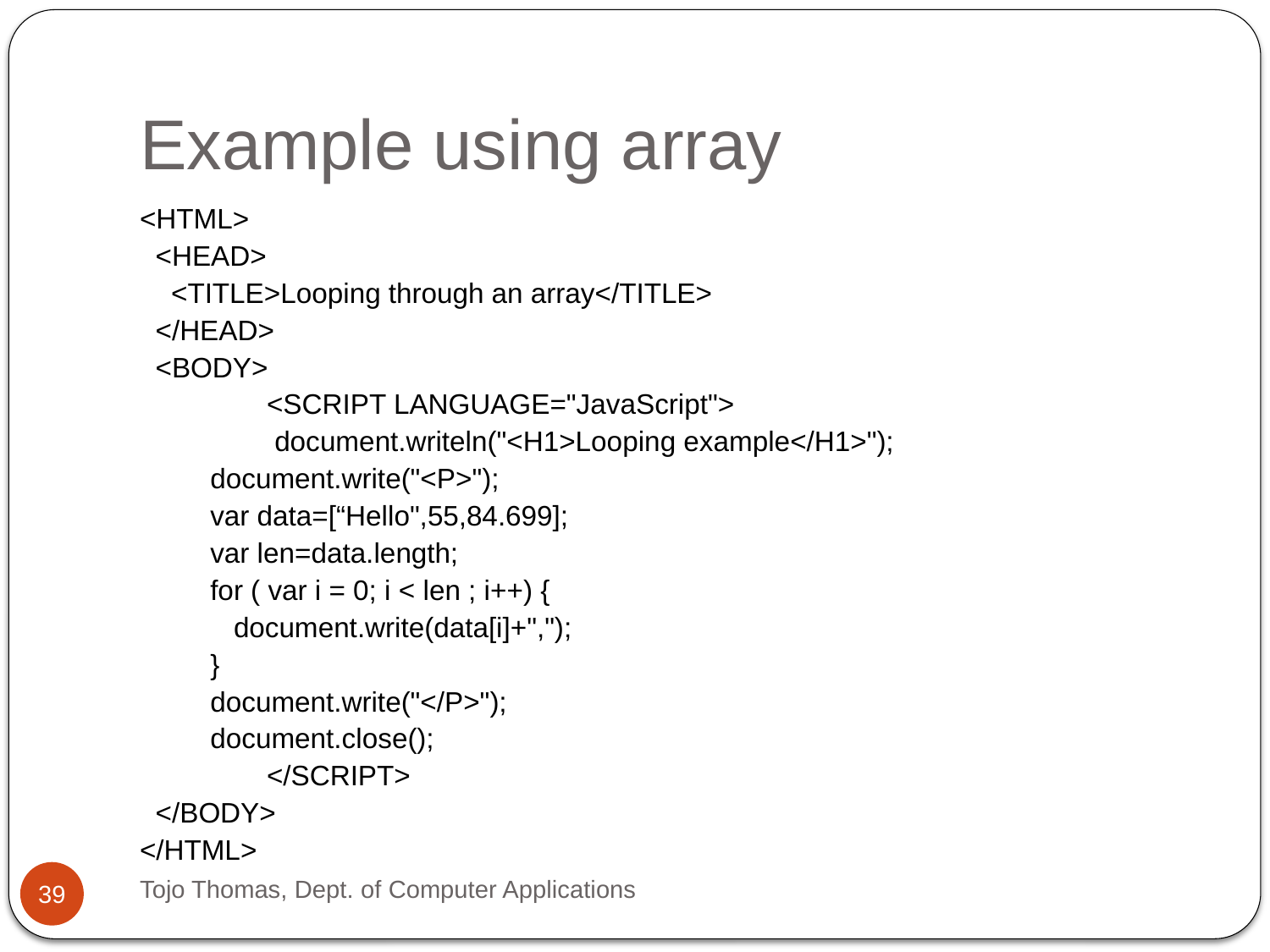

# Example using array
<HTML>
  <HEAD>
    <TITLE>Looping through an array</TITLE>
  </HEAD>
  <BODY>
	<SCRIPT LANGUAGE="JavaScript">
      	 document.writeln("<H1>Looping example</H1>");
         document.write("<P>");
         var data=[“Hello",55,84.699];
         var len=data.length;
         for ( var i = 0; i < len ; i++) {
            document.write(data[i]+",");
         }
         document.write("</P>");
         document.close();
	</SCRIPT>
  </BODY>
</HTML>

Tojo Thomas, Dept. of Computer Applications
39